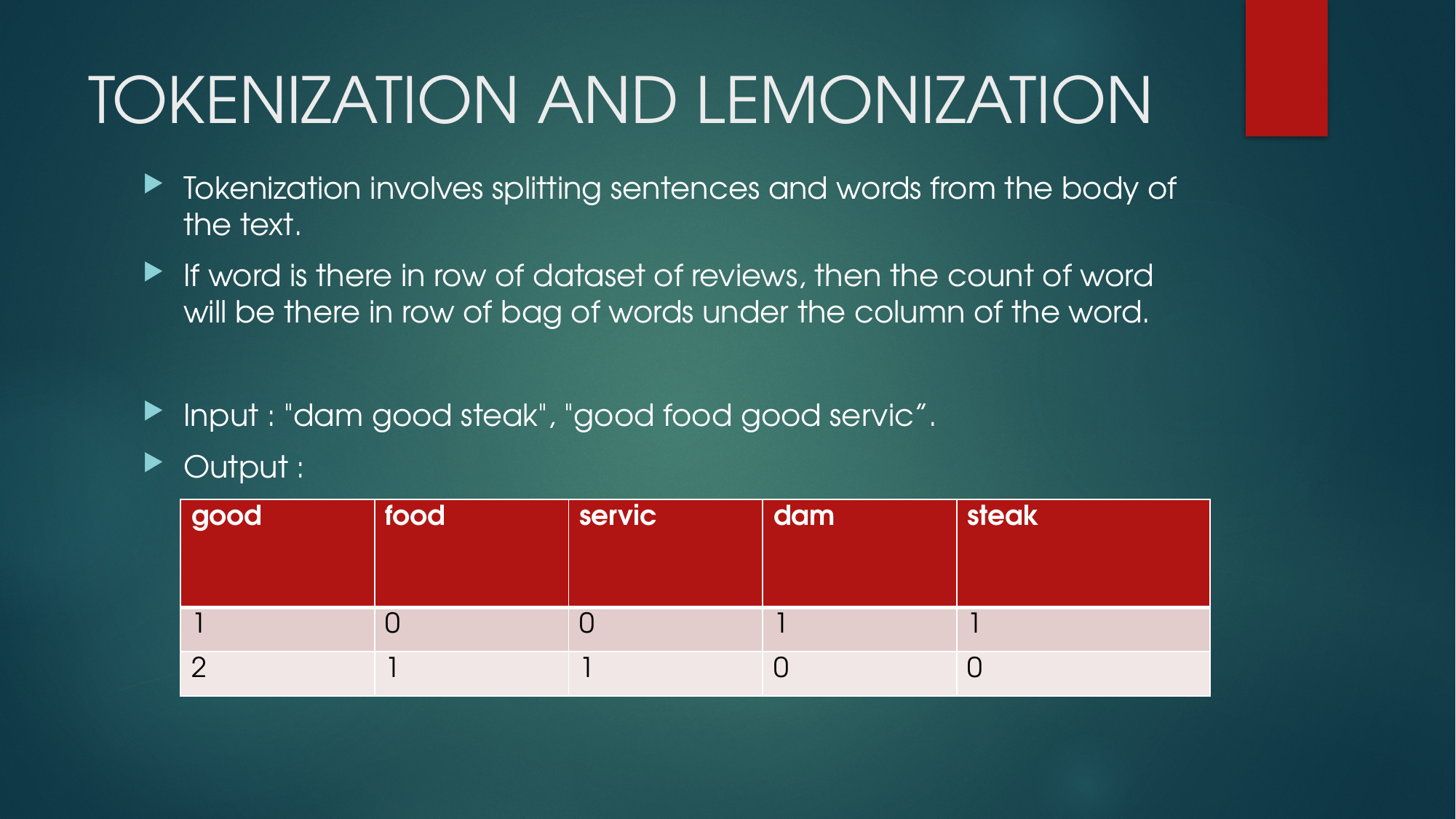

# TOKENIZATION AND LEMONIZATION
Tokenization involves splitting sentences and words from the body of the text.
If word is there in row of dataset of reviews, then the count of word will be there in row of bag of words under the column of the word.

Input : "dam good steak", "good food good servic”.
Output :

| good | food | servic | dam | steak |
| --- | --- | --- | --- | --- |
| 1 | 0 | 0 | 1 | 1 |
| 2 | 1 | 1 | 0 | 0 |